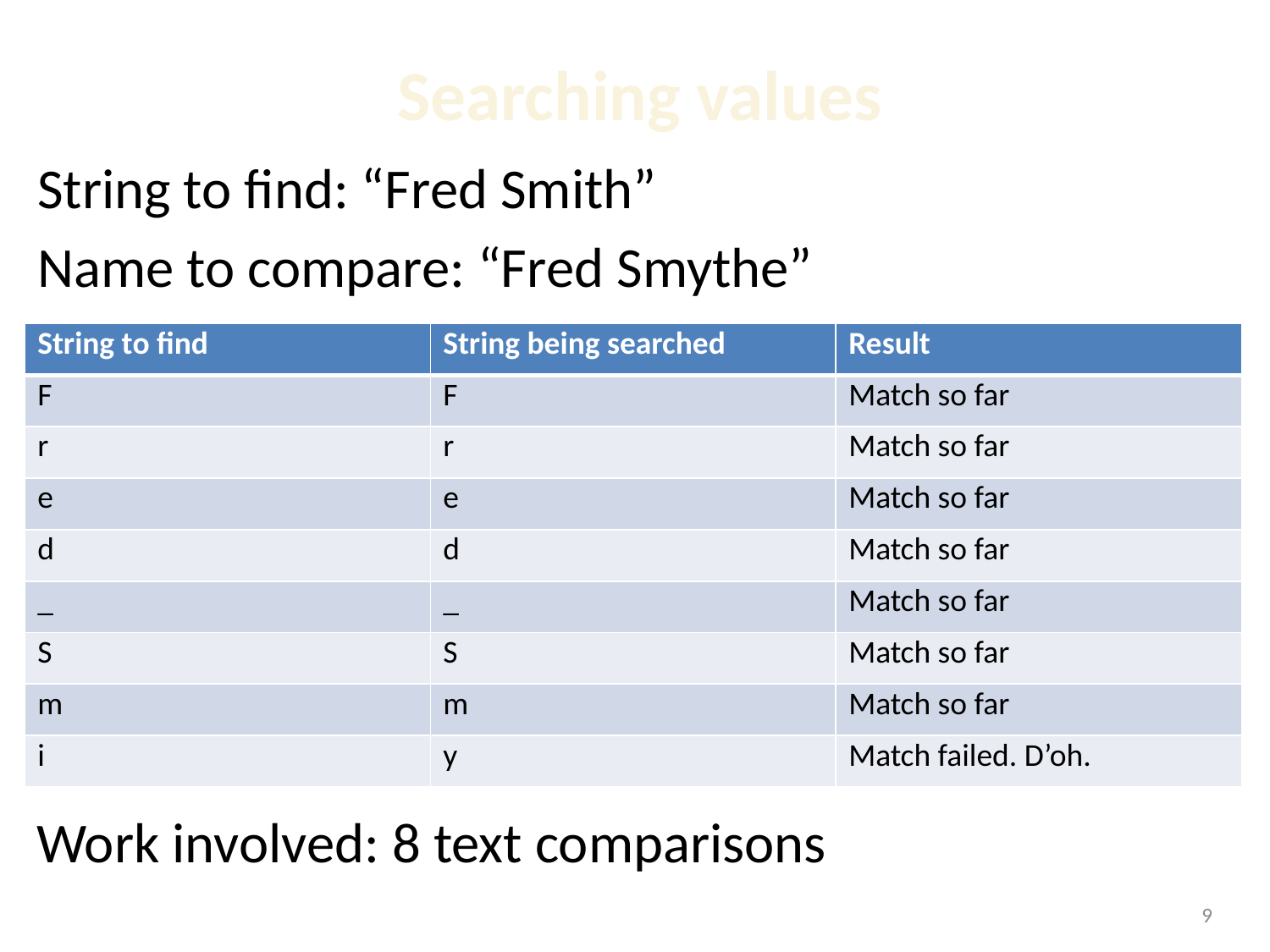

# Searching values
String to find: “Fred Smith”
Name to compare: “Fred Smythe”
| String to find | String being searched | Result |
| --- | --- | --- |
| F | F | Match so far |
| r | r | Match so far |
| e | e | Match so far |
| d | d | Match so far |
| \_ | \_ | Match so far |
| S | S | Match so far |
| m | m | Match so far |
| i | y | Match failed. D’oh. |
Work involved: 8 text comparisons
9